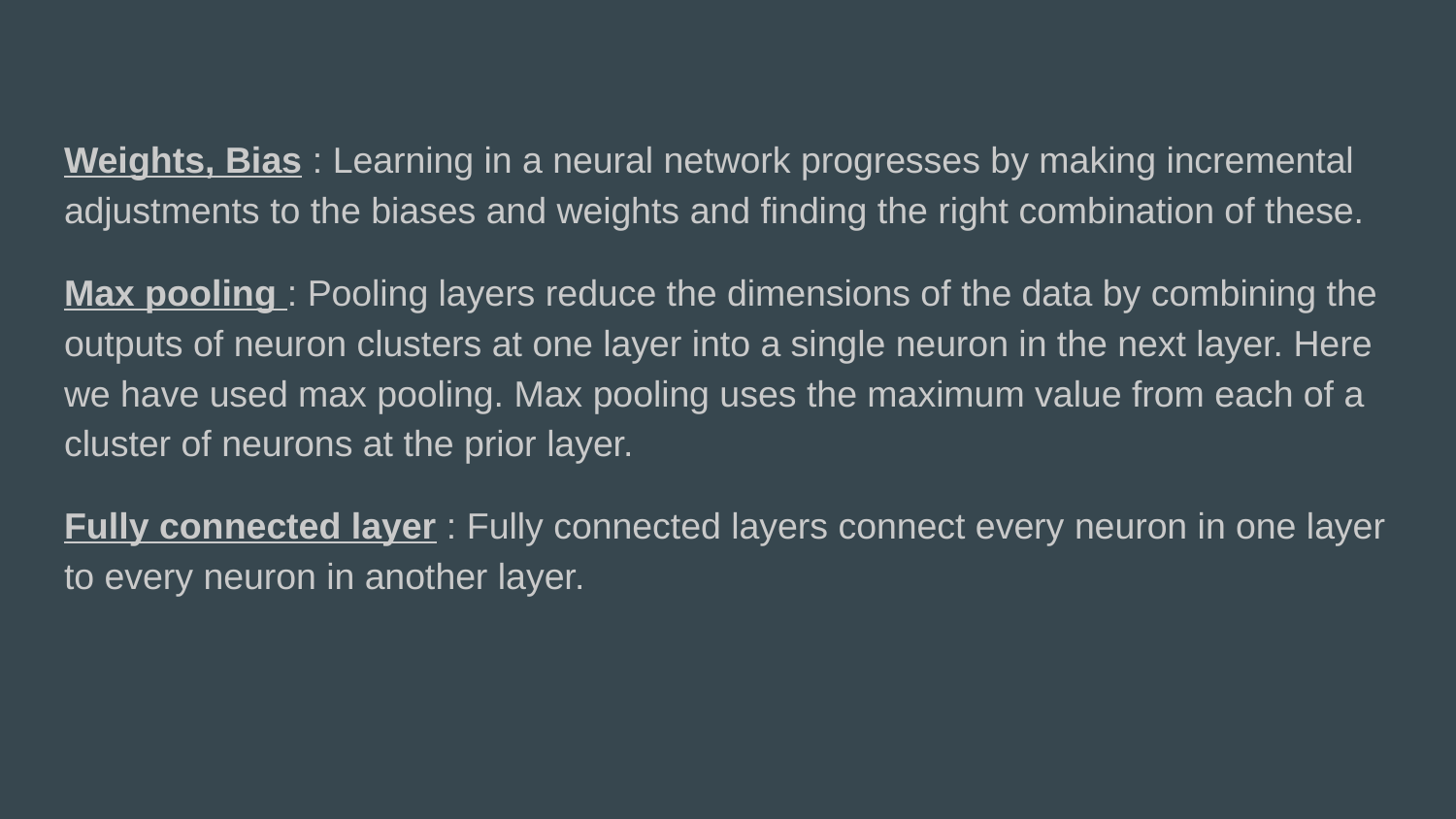

Weights, Bias : Learning in a neural network progresses by making incremental adjustments to the biases and weights and finding the right combination of these.
Max pooling : Pooling layers reduce the dimensions of the data by combining the outputs of neuron clusters at one layer into a single neuron in the next layer. Here we have used max pooling. Max pooling uses the maximum value from each of a cluster of neurons at the prior layer.
Fully connected layer : Fully connected layers connect every neuron in one layer to every neuron in another layer.